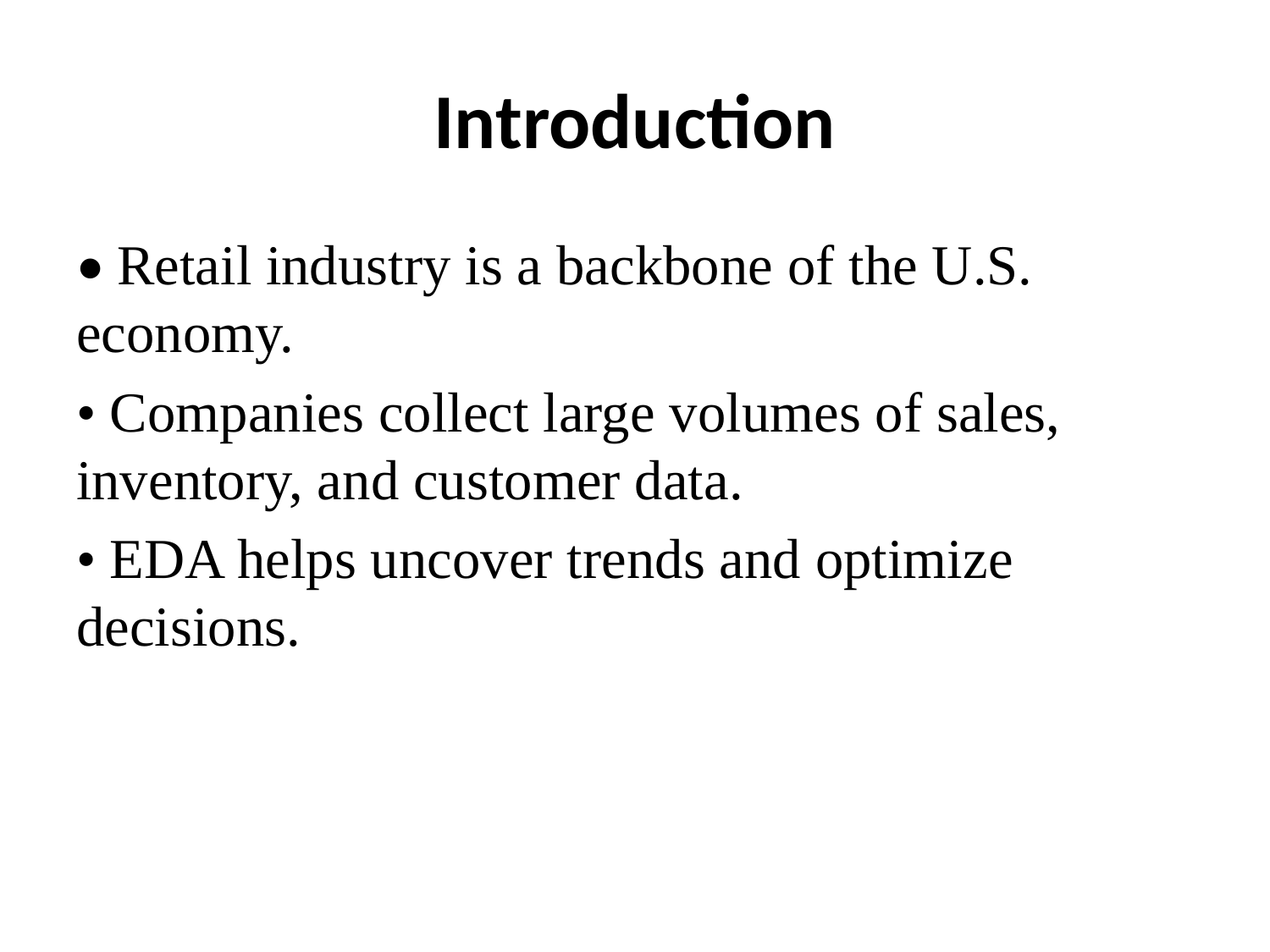

# Introduction
• Retail industry is a backbone of the U.S. economy.
• Companies collect large volumes of sales, inventory, and customer data.
• EDA helps uncover trends and optimize decisions.